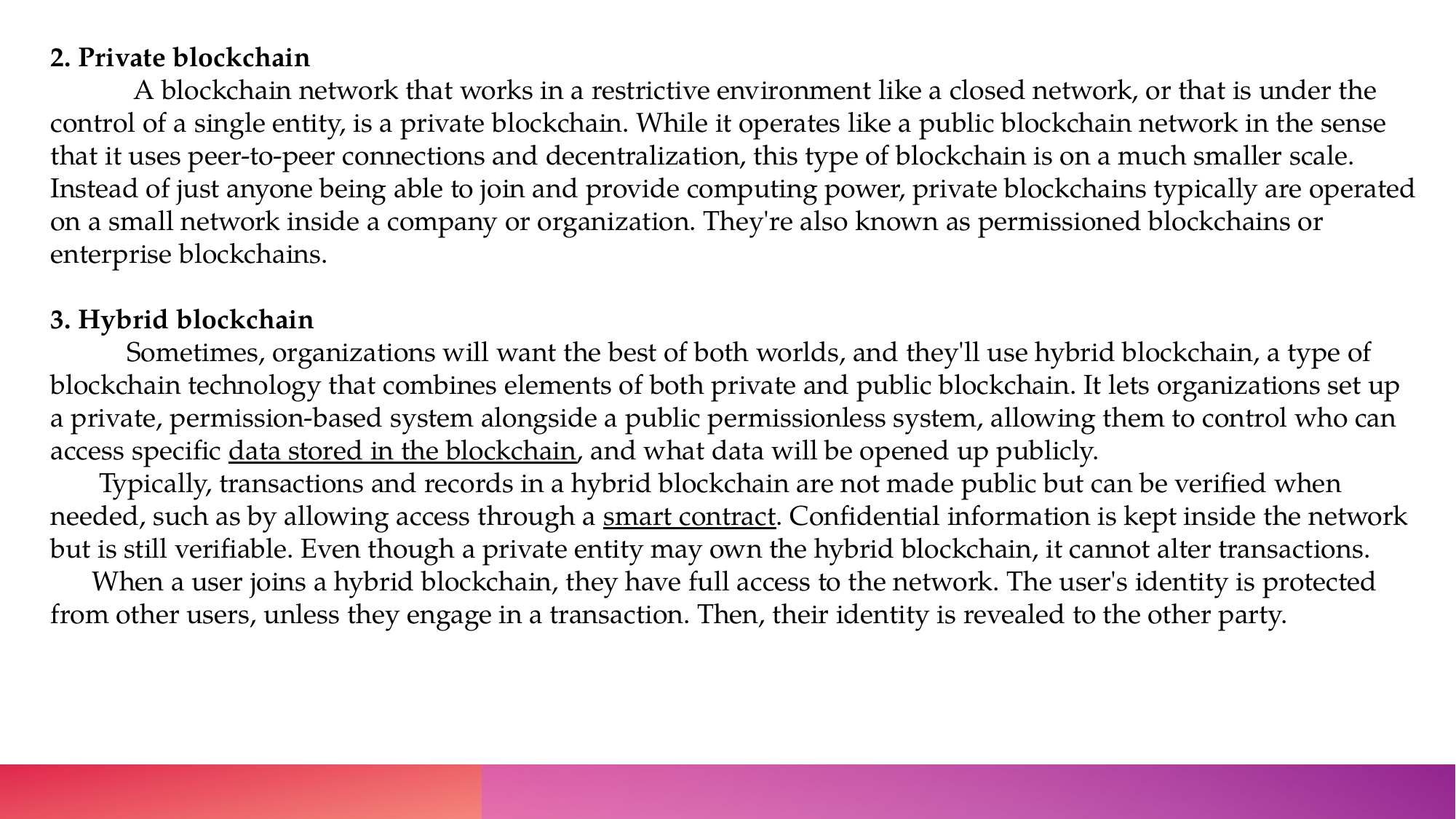

2. Private blockchain
            A blockchain network that works in a restrictive environment like a closed network, or that is under the control of a single entity, is a private blockchain. While it operates like a public blockchain network in the sense that it uses peer-to-peer connections and decentralization, this type of blockchain is on a much smaller scale. Instead of just anyone being able to join and provide computing power, private blockchains typically are operated on a small network inside a company or organization. They're also known as permissioned blockchains or enterprise blockchains.

3. Hybrid blockchain
           Sometimes, organizations will want the best of both worlds, and they'll use hybrid blockchain, a type of blockchain technology that combines elements of both private and public blockchain. It lets organizations set up a private, permission-based system alongside a public permissionless system, allowing them to control who can access specific data stored in the blockchain, and what data will be opened up publicly.
       Typically, transactions and records in a hybrid blockchain are not made public but can be verified when needed, such as by allowing access through a smart contract. Confidential information is kept inside the network but is still verifiable. Even though a private entity may own the hybrid blockchain, it cannot alter transactions.
      When a user joins a hybrid blockchain, they have full access to the network. The user's identity is protected from other users, unless they engage in a transaction. Then, their identity is revealed to the other party.